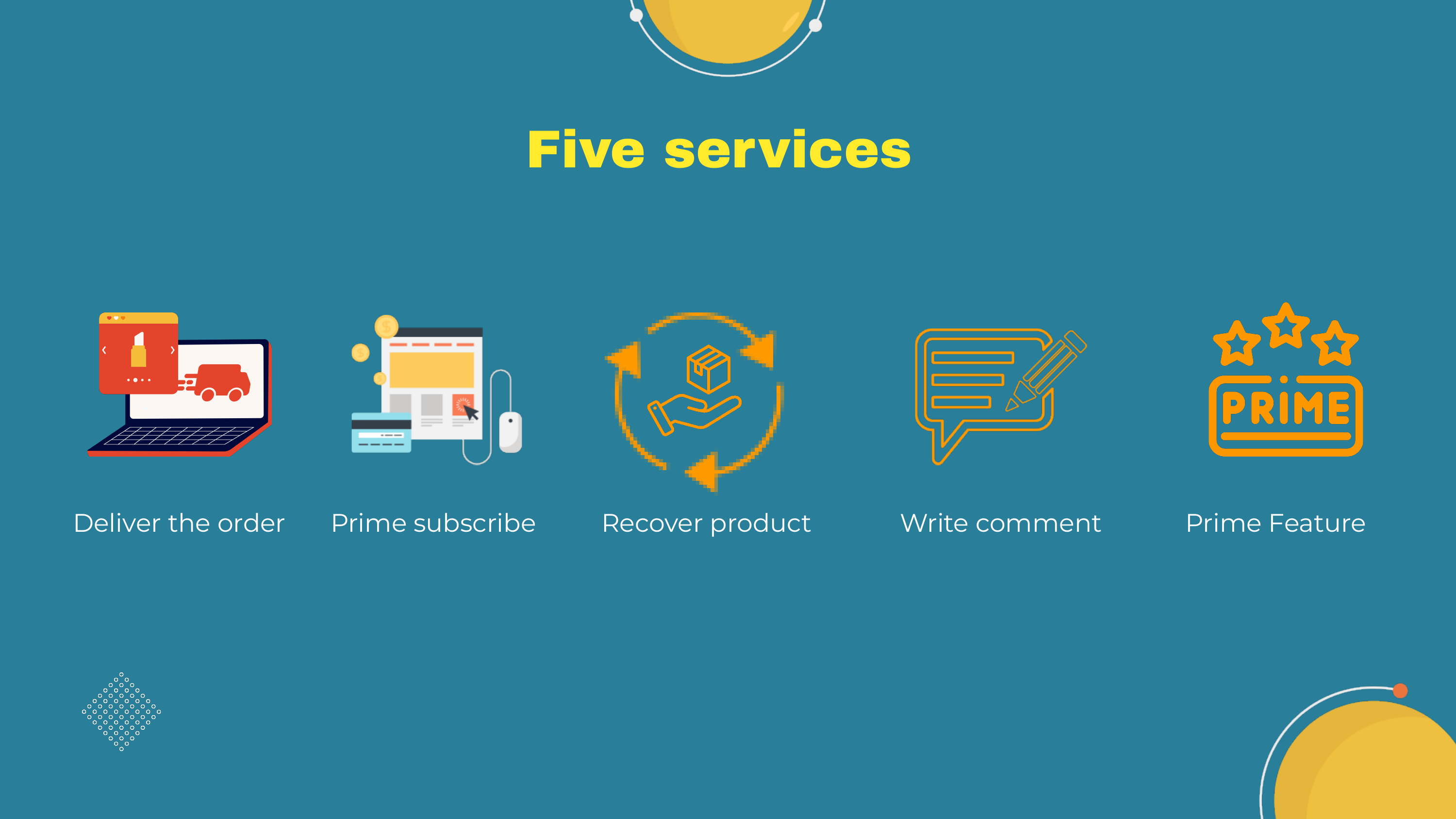

Five services

Deliver the order
Prime subscribe
Recover product
Write comment
Prime Feature